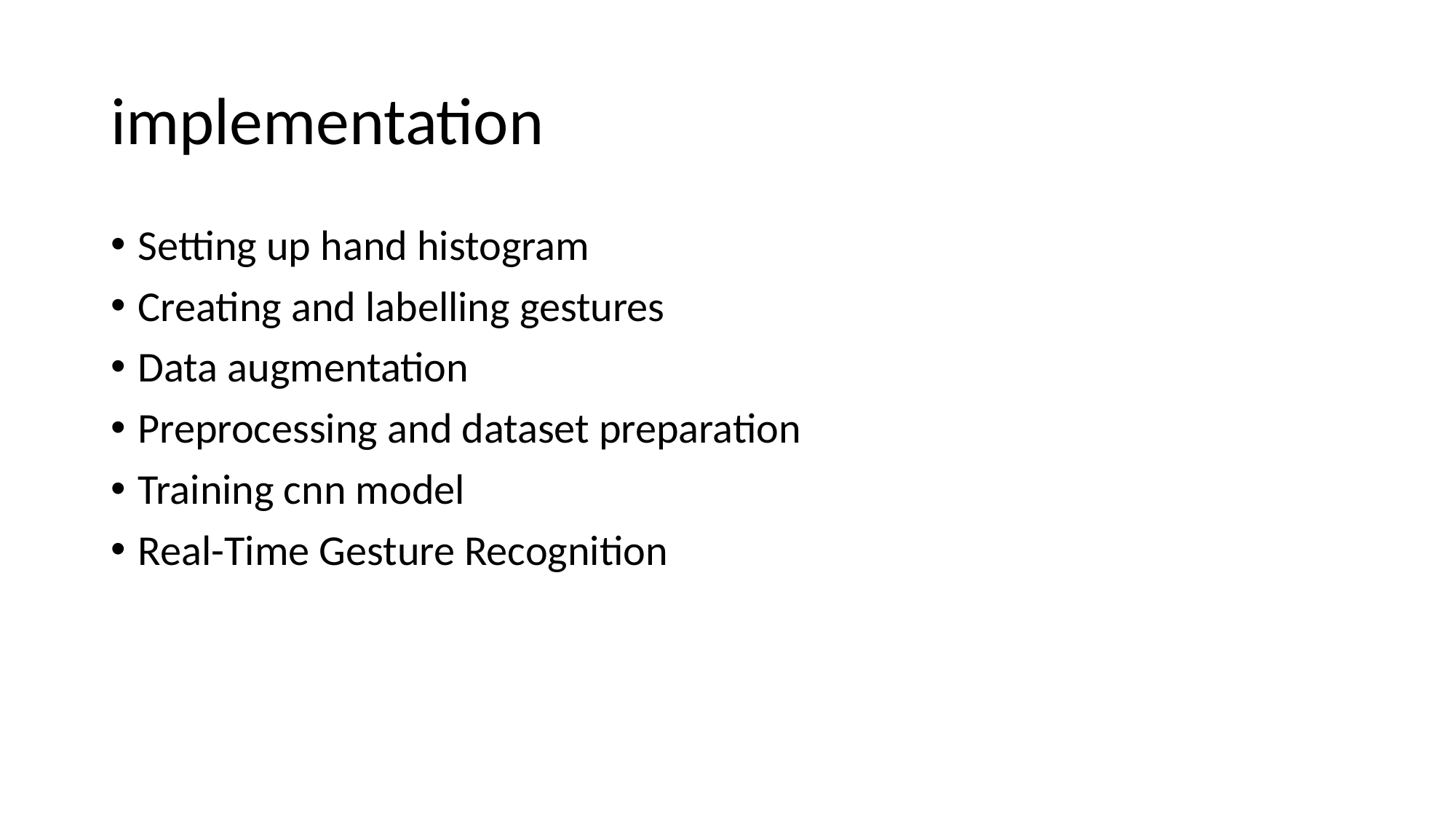

# implementation
Setting up hand histogram
Creating and labelling gestures
Data augmentation
Preprocessing and dataset preparation
Training cnn model
Real-Time Gesture Recognition